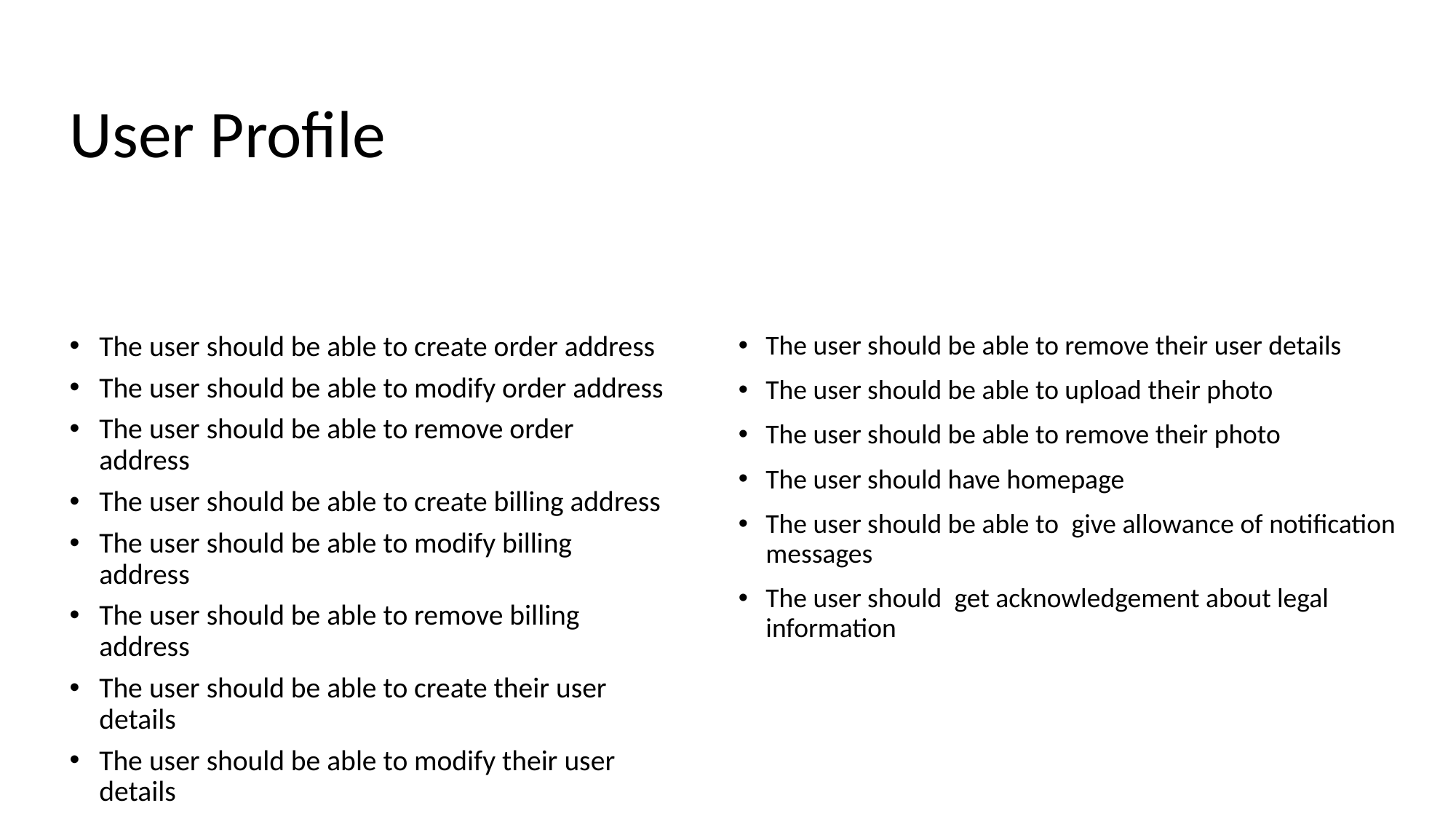

# User Profile
The user should be able to create order address
The user should be able to modify order address
The user should be able to remove order address
The user should be able to create billing address
The user should be able to modify billing address
The user should be able to remove billing address
The user should be able to create their user details
The user should be able to modify their user details
The user should be able to remove their user details
The user should be able to upload their photo
The user should be able to remove their photo
The user should have homepage
The user should be able to  give allowance of notification messages
The user should  get acknowledgement about legal information